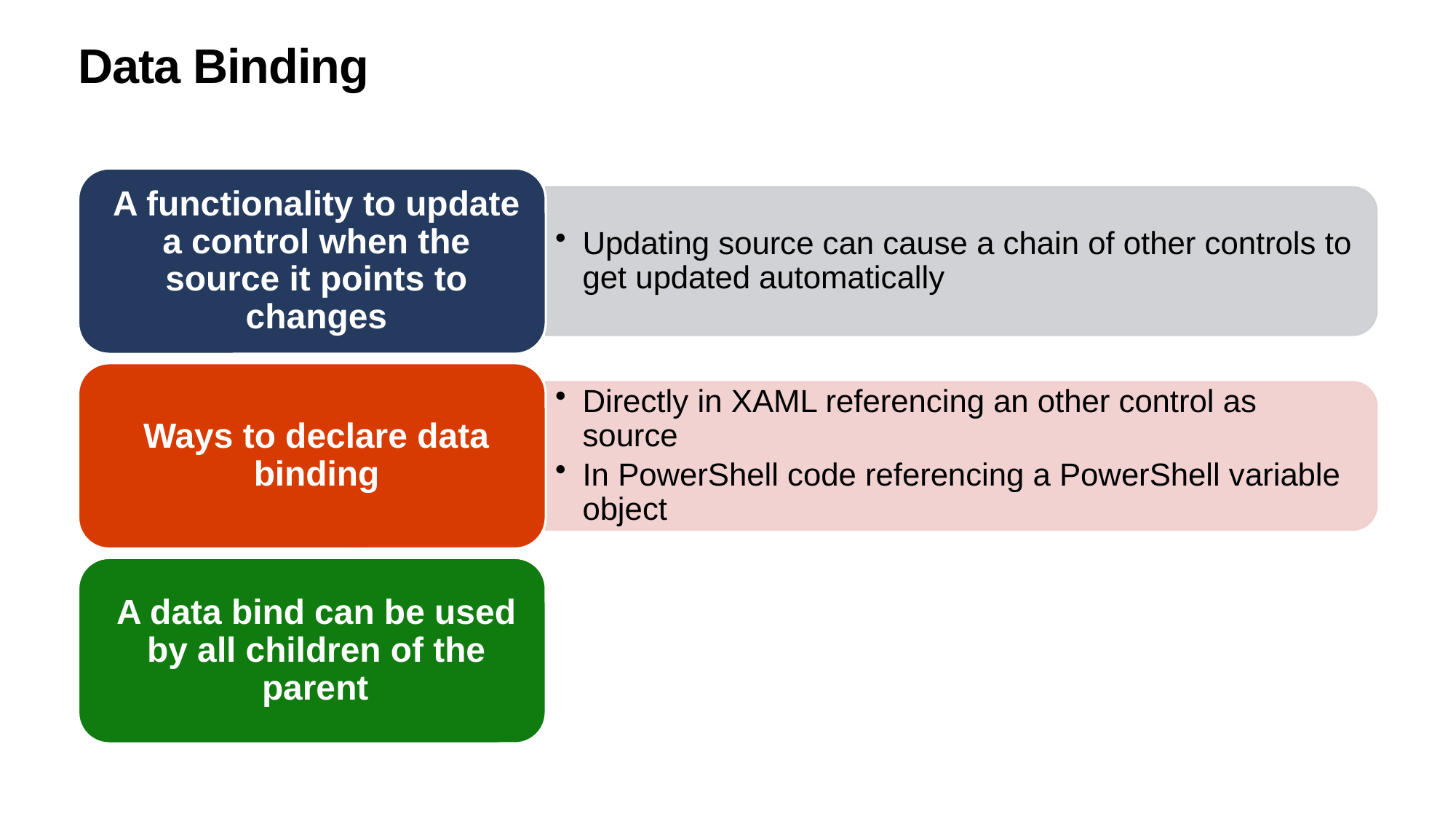

# Data Binding

Updating source can cause a chain of other controls to get updated automatically
A functionality to update a control when the source it points to changes
Directly in XAML referencing an other control as source
In PowerShell code referencing a PowerShell variable object
Ways to declare data binding
A data bind can be used by all children of the parent